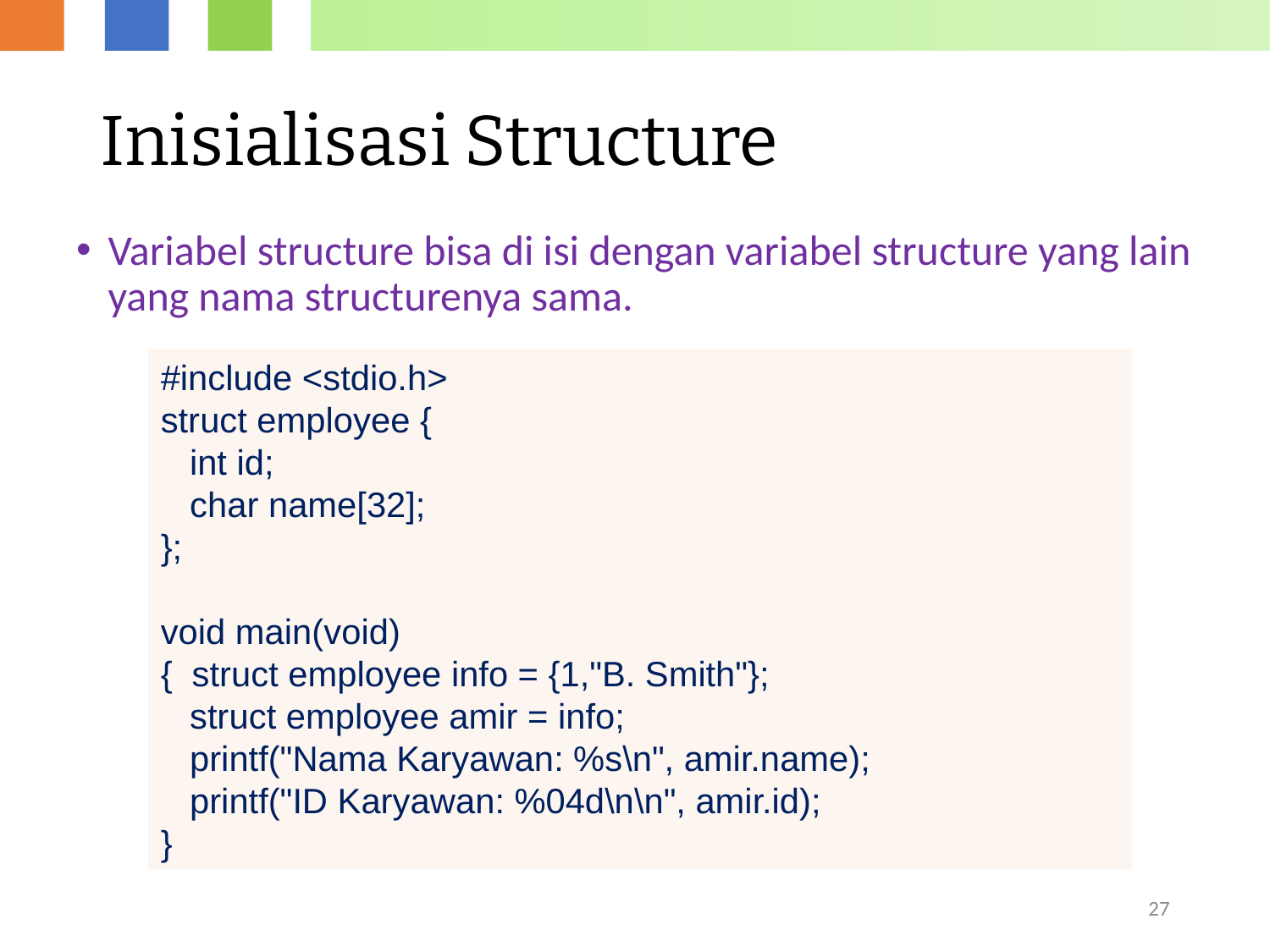

# Inisialisasi Structure
Variabel structure bisa di isi dengan variabel structure yang lain yang nama structurenya sama.
#include <stdio.h>
struct employee {
   int id;
   char name[32];
};

void main(void)
{  struct employee info = {1,"B. Smith"};
   struct employee amir = info;
   printf("Nama Karyawan: %s\n", amir.name);
   printf("ID Karyawan: %04d\n\n", amir.id);
}
27